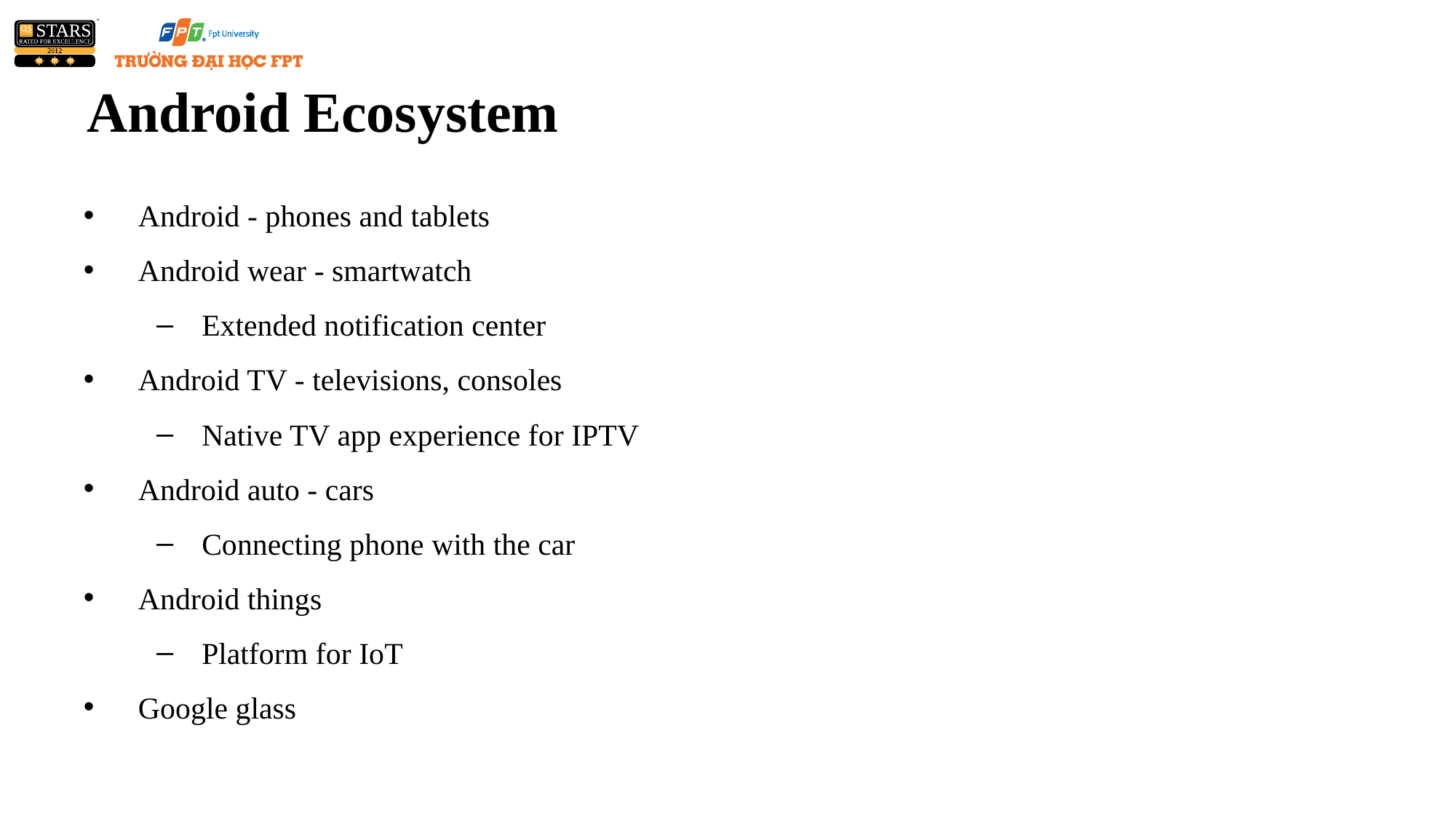

# Android Ecosystem
Android - phones and tablets
Android wear - smartwatch
Extended notification center
Android TV - televisions, consoles
Native TV app experience for IPTV
Android auto - cars
Connecting phone with the car
Android things
Platform for IoT
Google glass